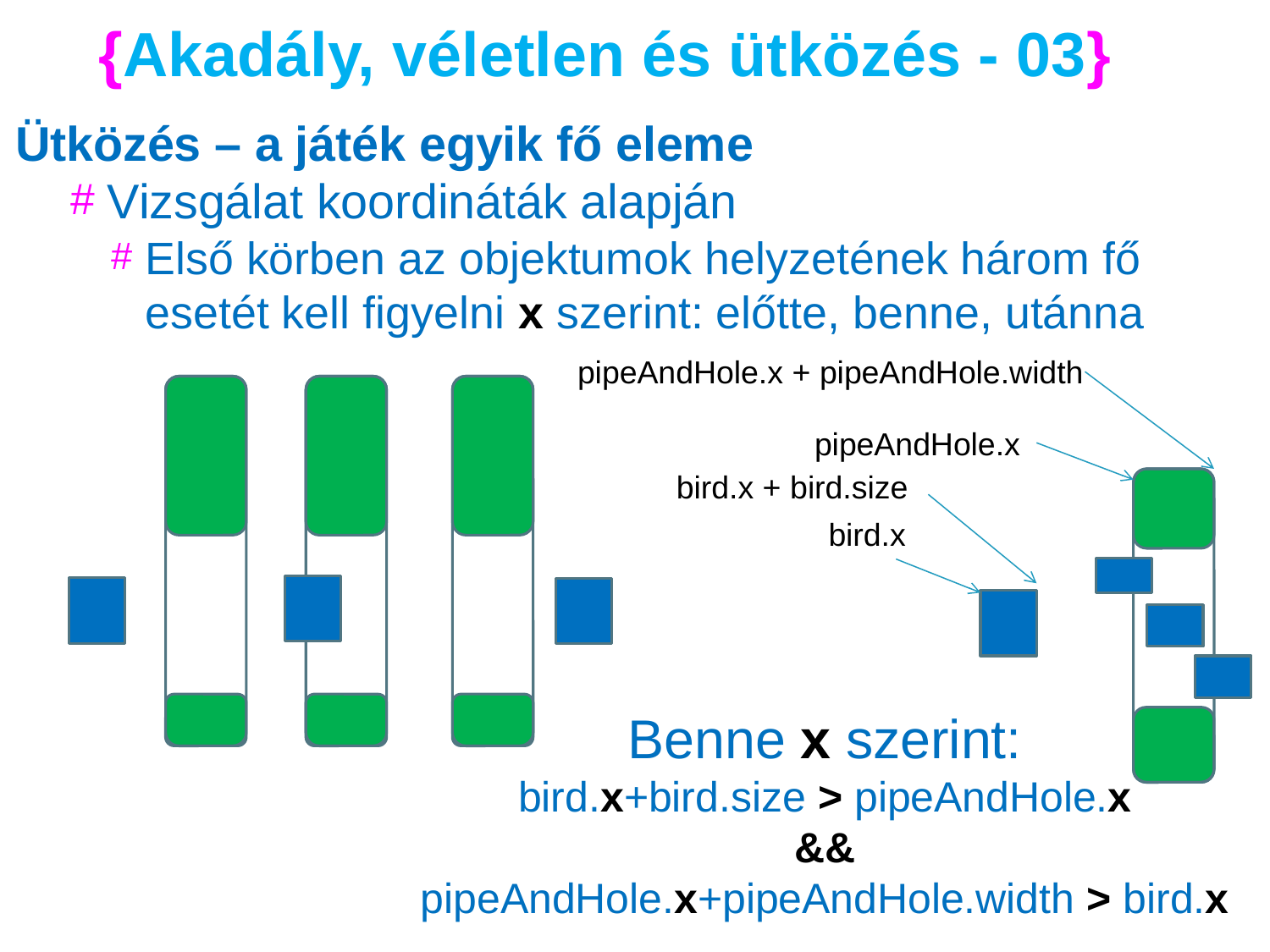

# {Akadály, véletlen és ütközés - 03}
Ütközés – a játék egyik fő eleme
Vizsgálat koordináták alapján
Első körben az objektumok helyzetének három fő esetét kell figyelni x szerint: előtte, benne, utánna
pipeAndHole.x + pipeAndHole.width

pipeAndHole.x
bird.x + bird.size

bird.x

Benne x szerint:
bird.x+bird.size > pipeAndHole.x
&&
pipeAndHole.x+pipeAndHole.width > bird.x